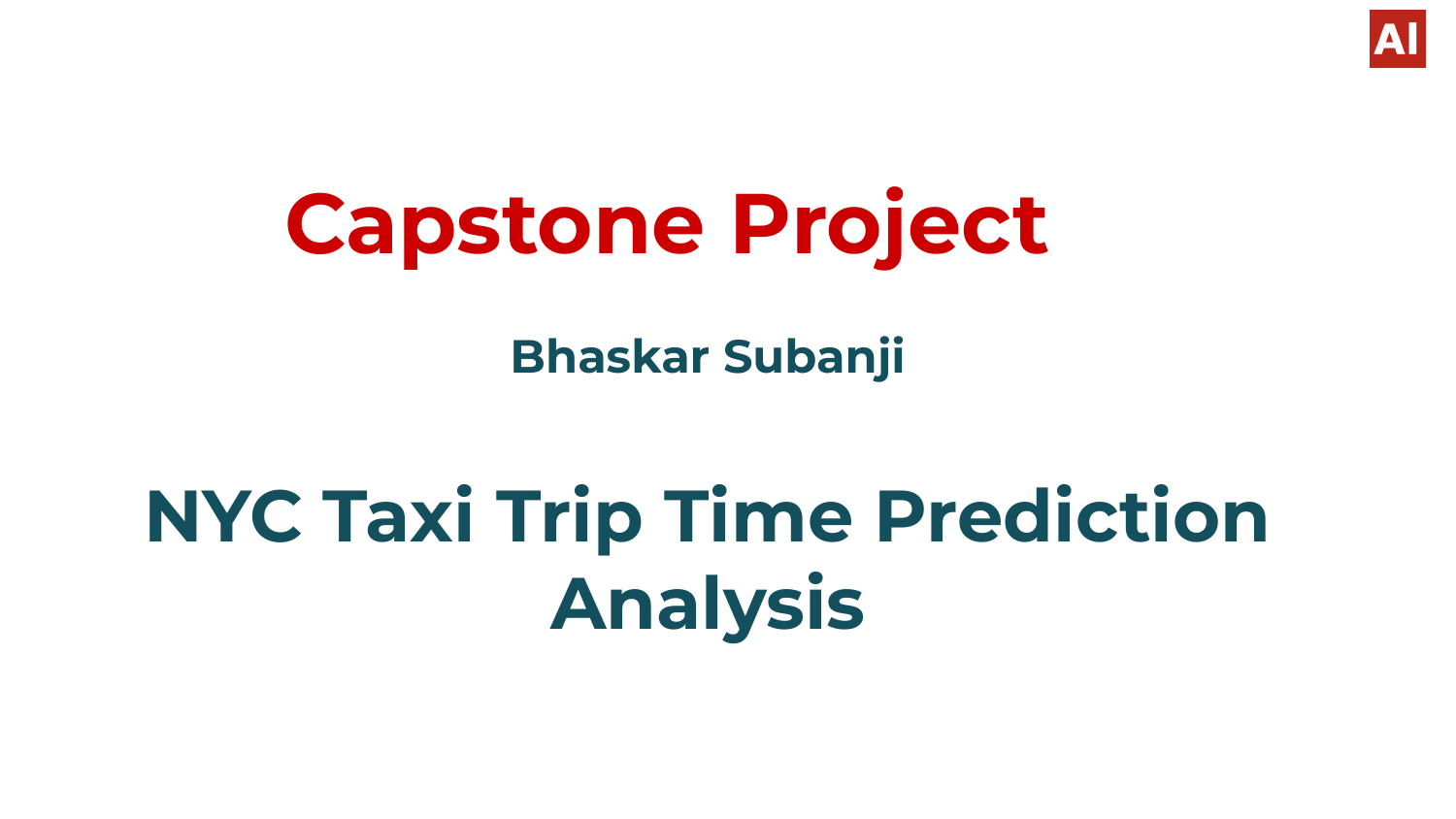

# Capstone Project

Bhaskar Subanji
NYC Taxi Trip Time Prediction Analysis